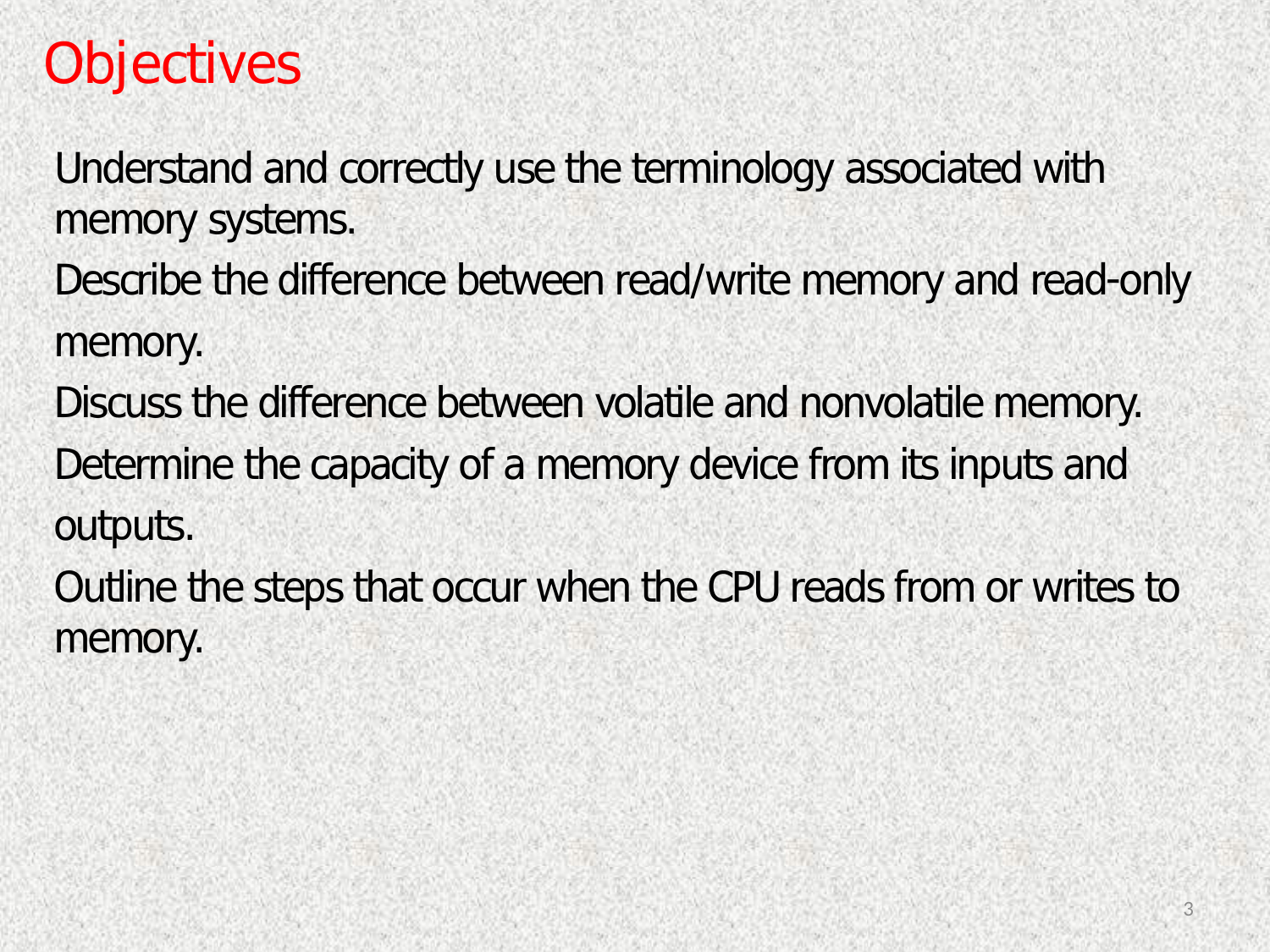

Objectives
Understand and correctly use the terminology associated with memory systems.
Describe the difference between read/write memory and read-only
memory.
Discuss the difference between volatile and nonvolatile memory.
Determine the capacity of a memory device from its inputs and
outputs.
Outline the steps that occur when the CPU reads from or writes to memory.
3